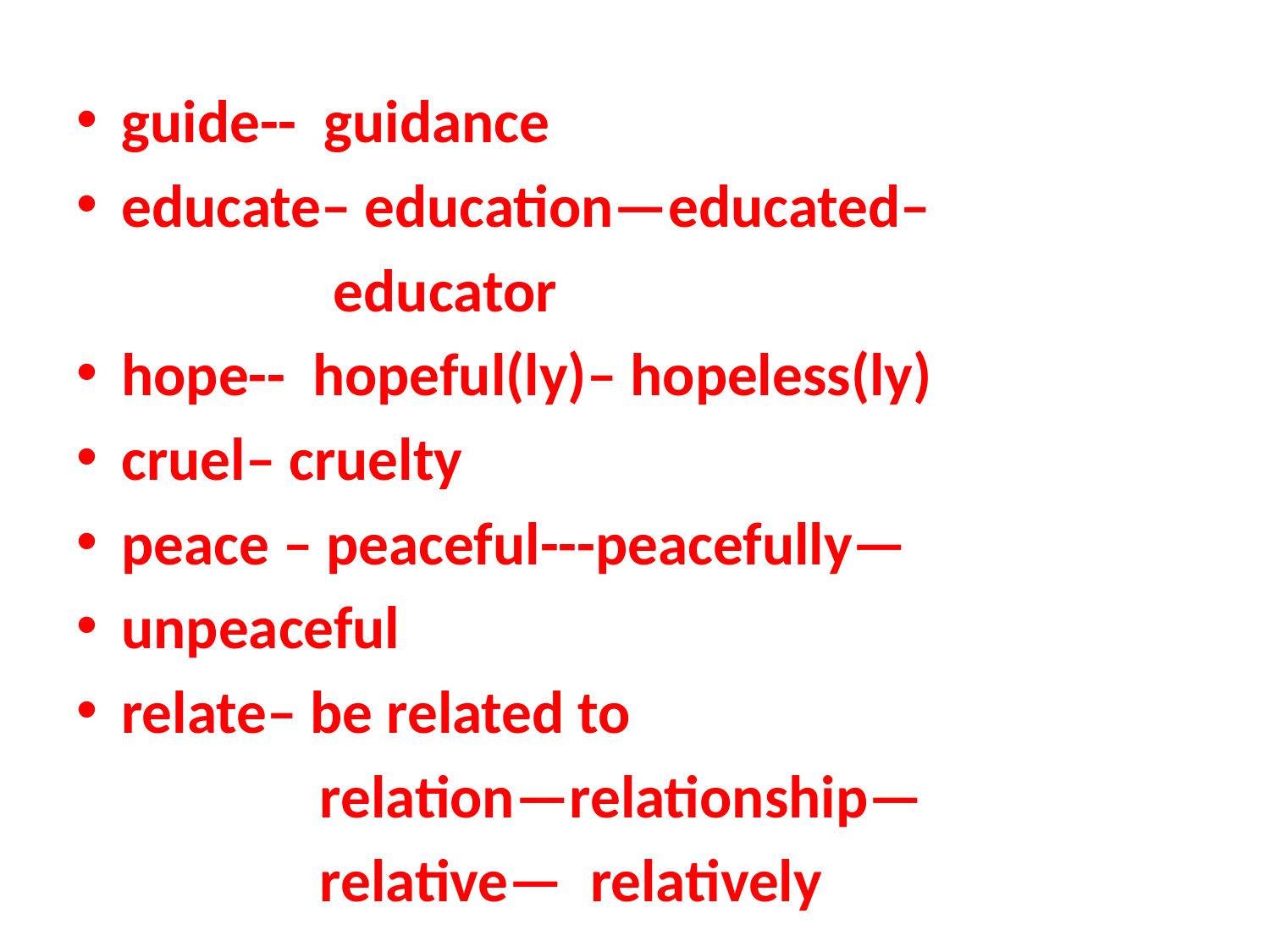

guide--  guidance
educate– education—educated–
                   educator
hope--  hopeful(ly)– hopeless(ly)
cruel– cruelty
peace – peaceful---peacefully—
unpeaceful
relate– be related to
                  relation—relationship—
                  relative—  relatively